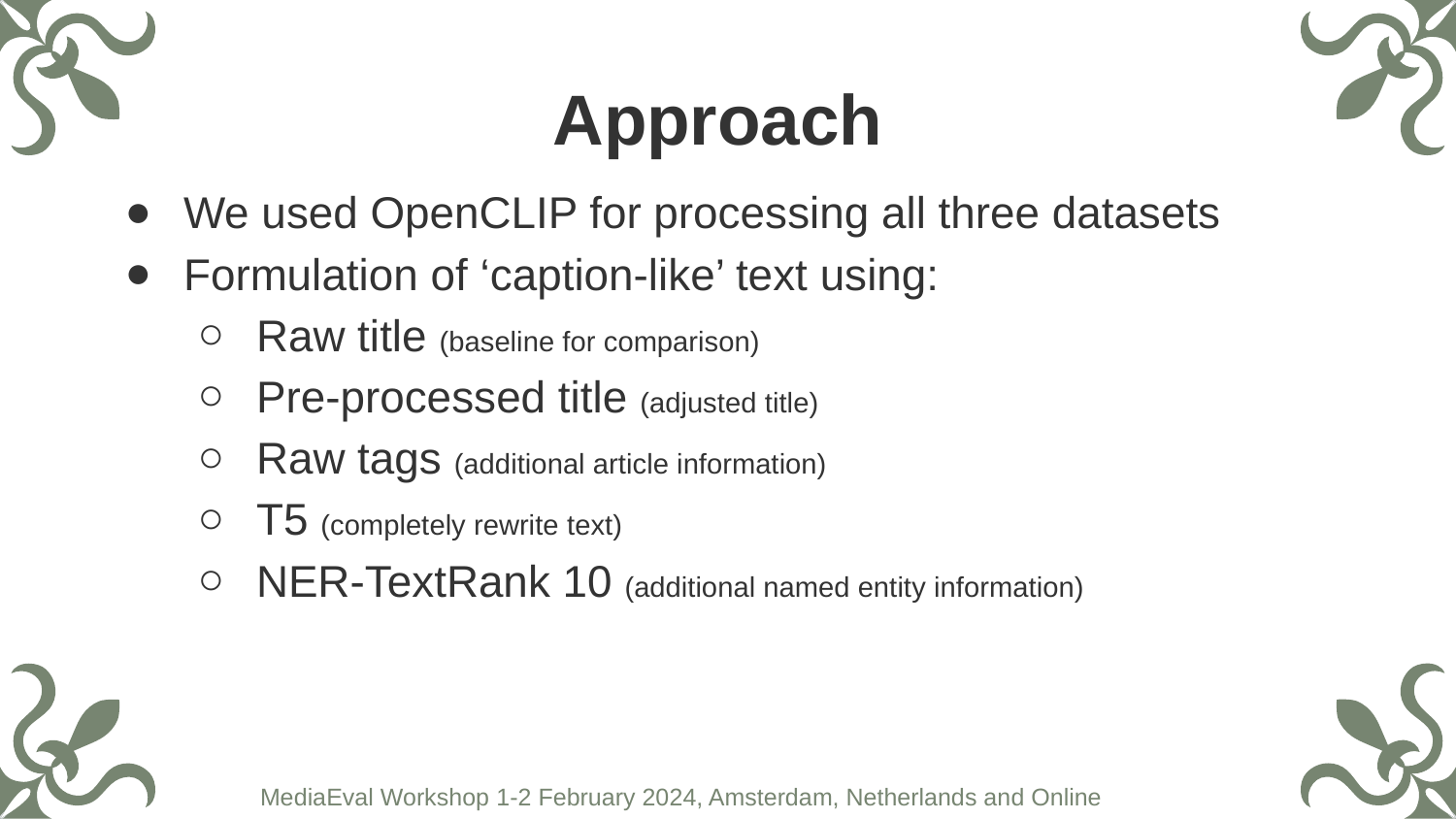

Approach
We used OpenCLIP for processing all three datasets
Formulation of ‘caption-like’ text using:
Raw title (baseline for comparison)
Pre-processed title (adjusted title)
Raw tags (additional article information)
T5 (completely rewrite text)
NER-TextRank 10 (additional named entity information)

MediaEval Workshop 1-2 February 2024, Amsterdam, Netherlands and Online